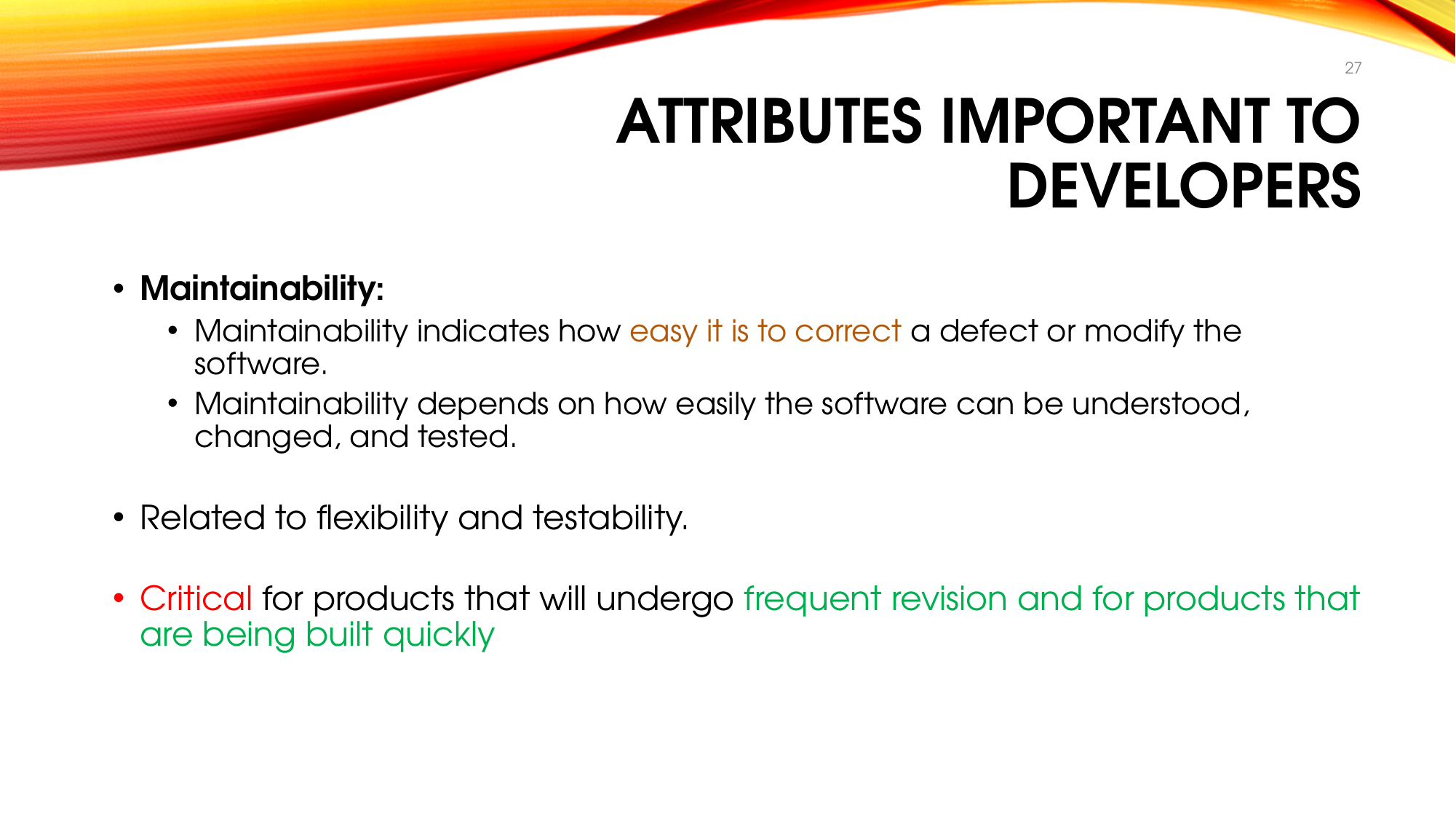

# Attributes Important to Developers
27
Maintainability:
Maintainability indicates how easy it is to correct a defect or modify the software.
Maintainability depends on how easily the software can be understood, changed, and tested.

Related to flexibility and testability.

Critical for products that will undergo frequent revision and for products that are being built quickly